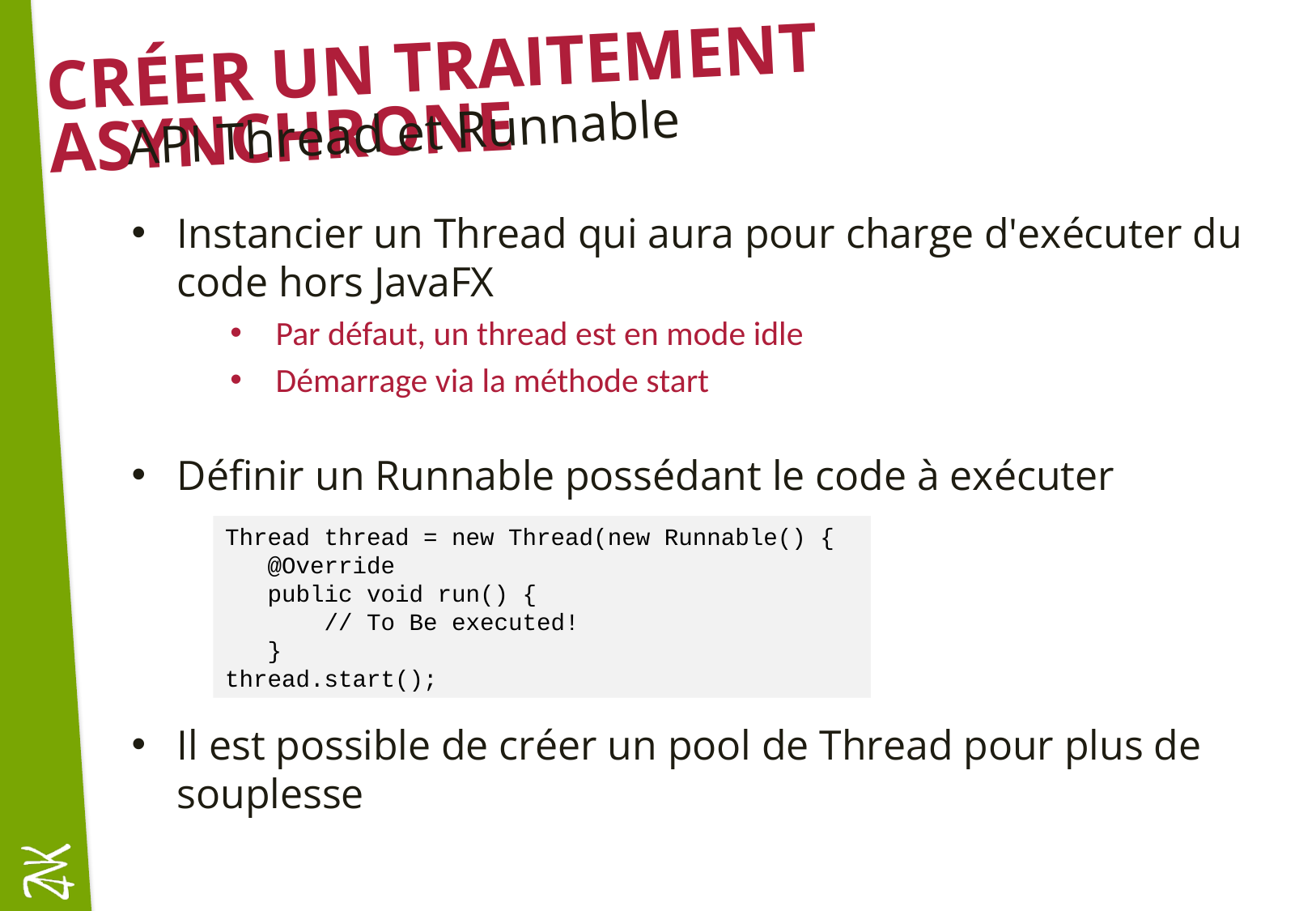

# Créer un traitement asynchrone
API Thread et Runnable
Instancier un Thread qui aura pour charge d'exécuter du code hors JavaFX
Par défaut, un thread est en mode idle
Démarrage via la méthode start

Définir un Runnable possédant le code à exécuter

Il est possible de créer un pool de Thread pour plus de souplesse

Thread thread = new Thread(new Runnable() {
   @Override
   public void run() {
       // To Be executed!
   }
thread.start();